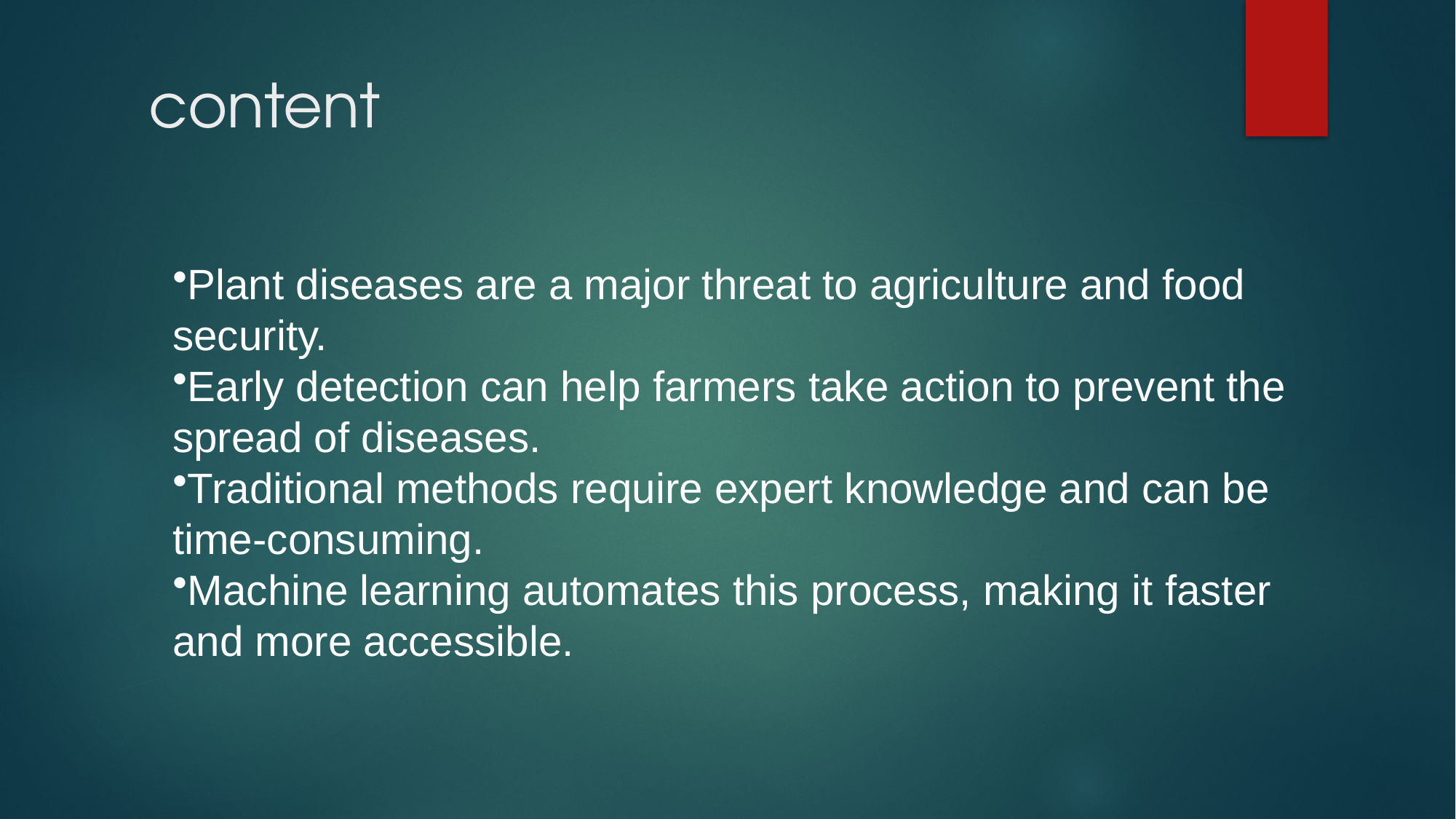

# content

Plant diseases are a major threat to agriculture and food security.
Early detection can help farmers take action to prevent the spread of diseases.
Traditional methods require expert knowledge and can be time-consuming.
Machine learning automates this process, making it faster and more accessible.